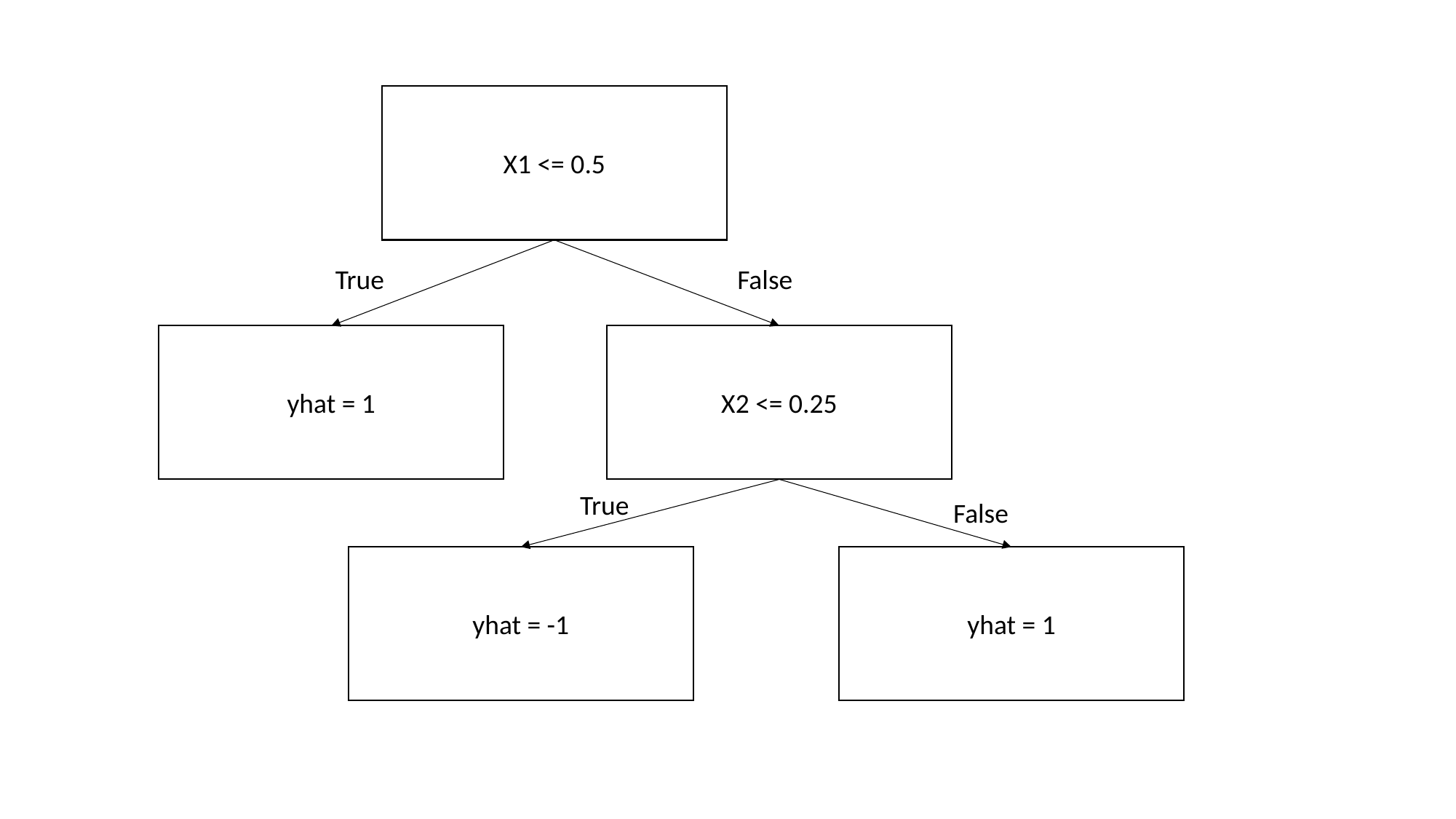

X1 <= 0.5
True
False
yhat = 1
X2 <= 0.25
True
False
yhat = -1
yhat = 1